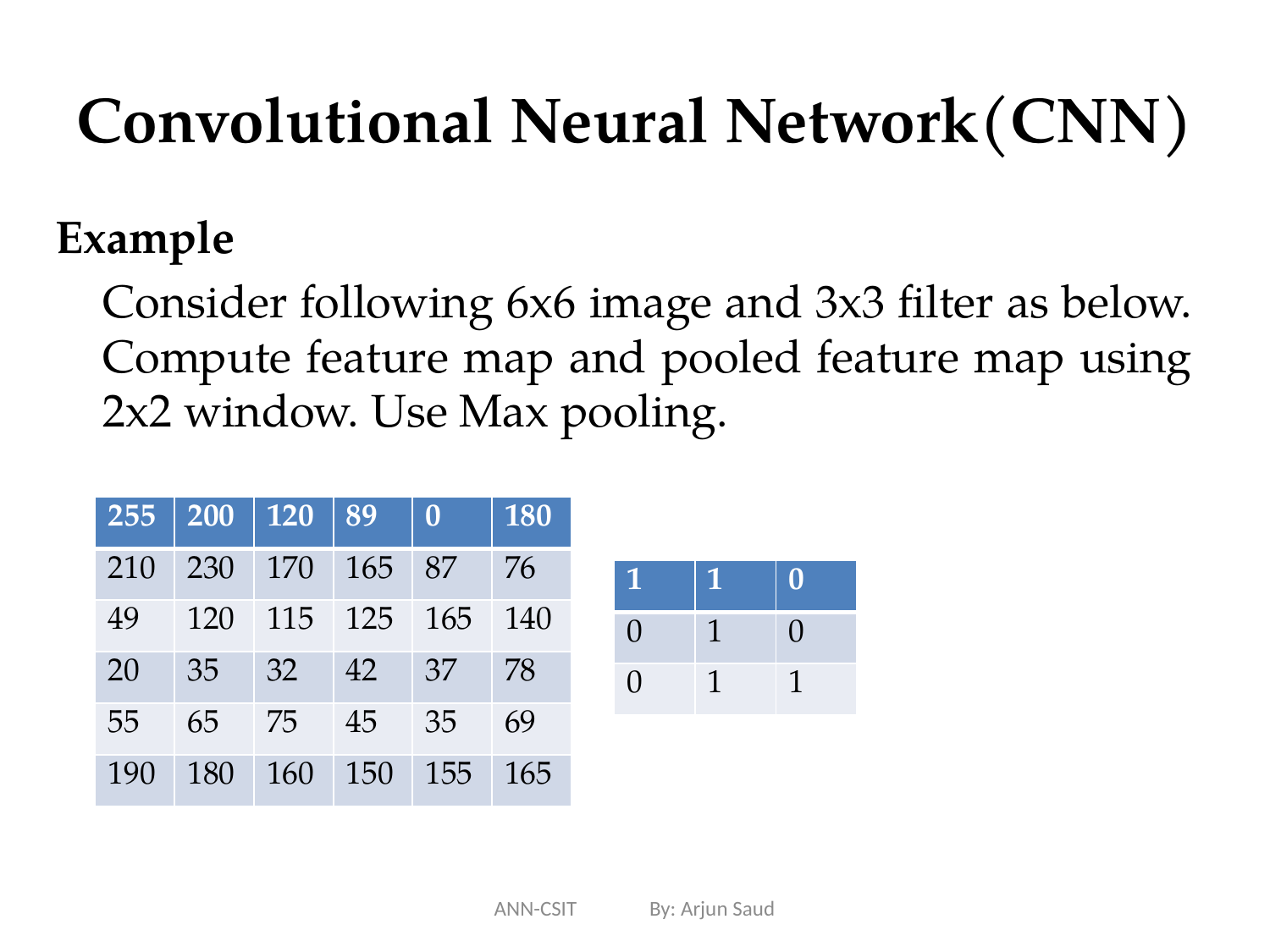

# Convolutional Neural Network(CNN)
Example
	Consider following 6x6 image and 3x3 filter as below. Compute feature map and pooled feature map using 2x2 window. Use Max pooling.
| 255 | 200 | 120 | 89 | 0 | 180 |
| --- | --- | --- | --- | --- | --- |
| 210 | 230 | 170 | 165 | 87 | 76 |
| 49 | 120 | 115 | 125 | 165 | 140 |
| 20 | 35 | 32 | 42 | 37 | 78 |
| 55 | 65 | 75 | 45 | 35 | 69 |
| 190 | 180 | 160 | 150 | 155 | 165 |

| 1 | 1 | 0 |
| --- | --- | --- |
| 0 | 1 | 0 |
| 0 | 1 | 1 |

ANN-CSIT               By: Arjun Saud
118